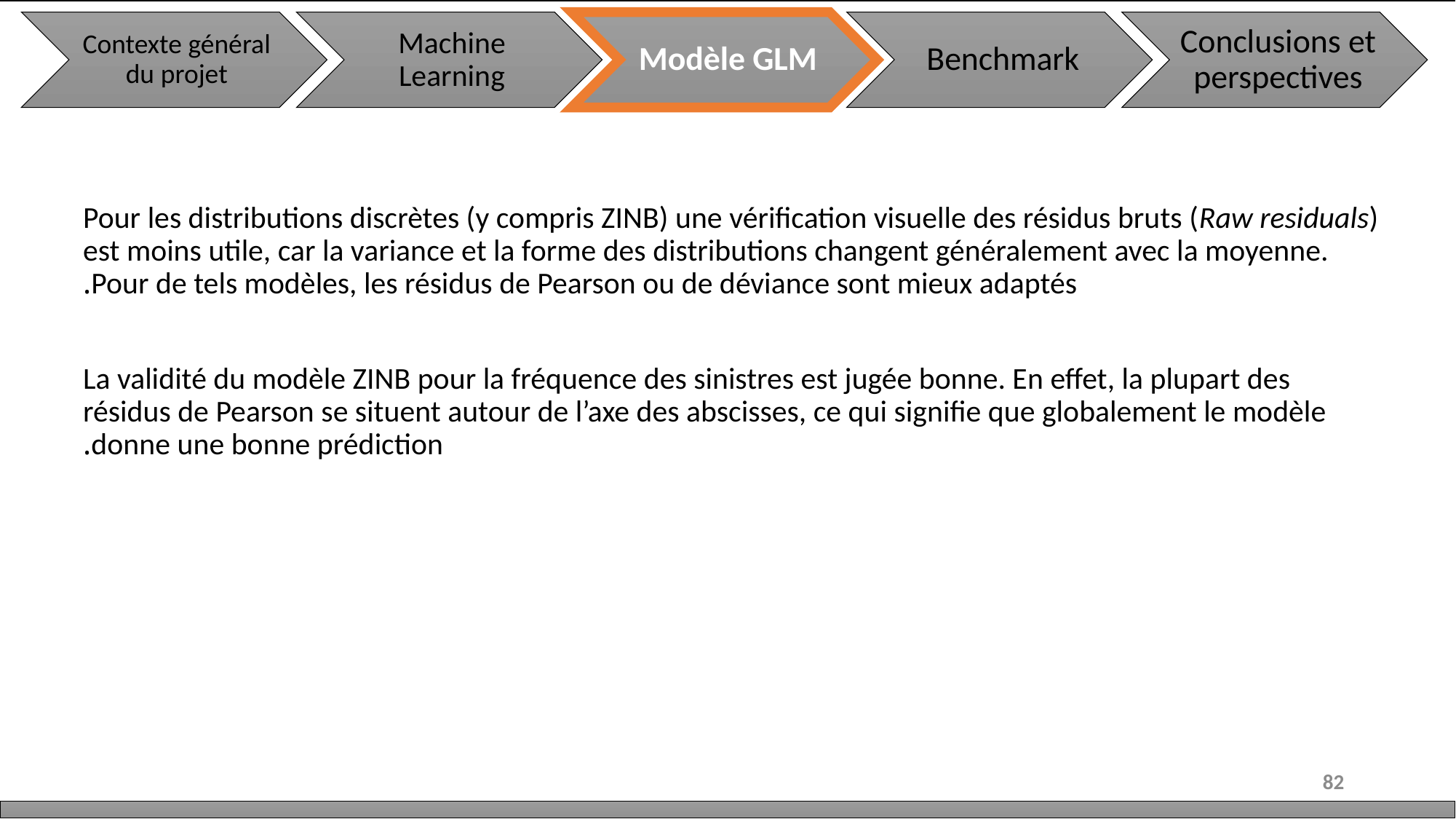

Contexte général du projet
Machine Learning
Modèle GLM
Benchmark
Conclusions et perspectives
Pour les distributions discrètes (y compris ZINB) une vérification visuelle des résidus bruts (Raw residuals) est moins utile, car la variance et la forme des distributions changent généralement avec la moyenne. Pour de tels modèles, les résidus de Pearson ou de déviance sont mieux adaptés.

La validité du modèle ZINB pour la fréquence des sinistres est jugée bonne. En effet, la plupart des résidus de Pearson se situent autour de l’axe des abscisses, ce qui signifie que globalement le modèle donne une bonne prédiction.
82